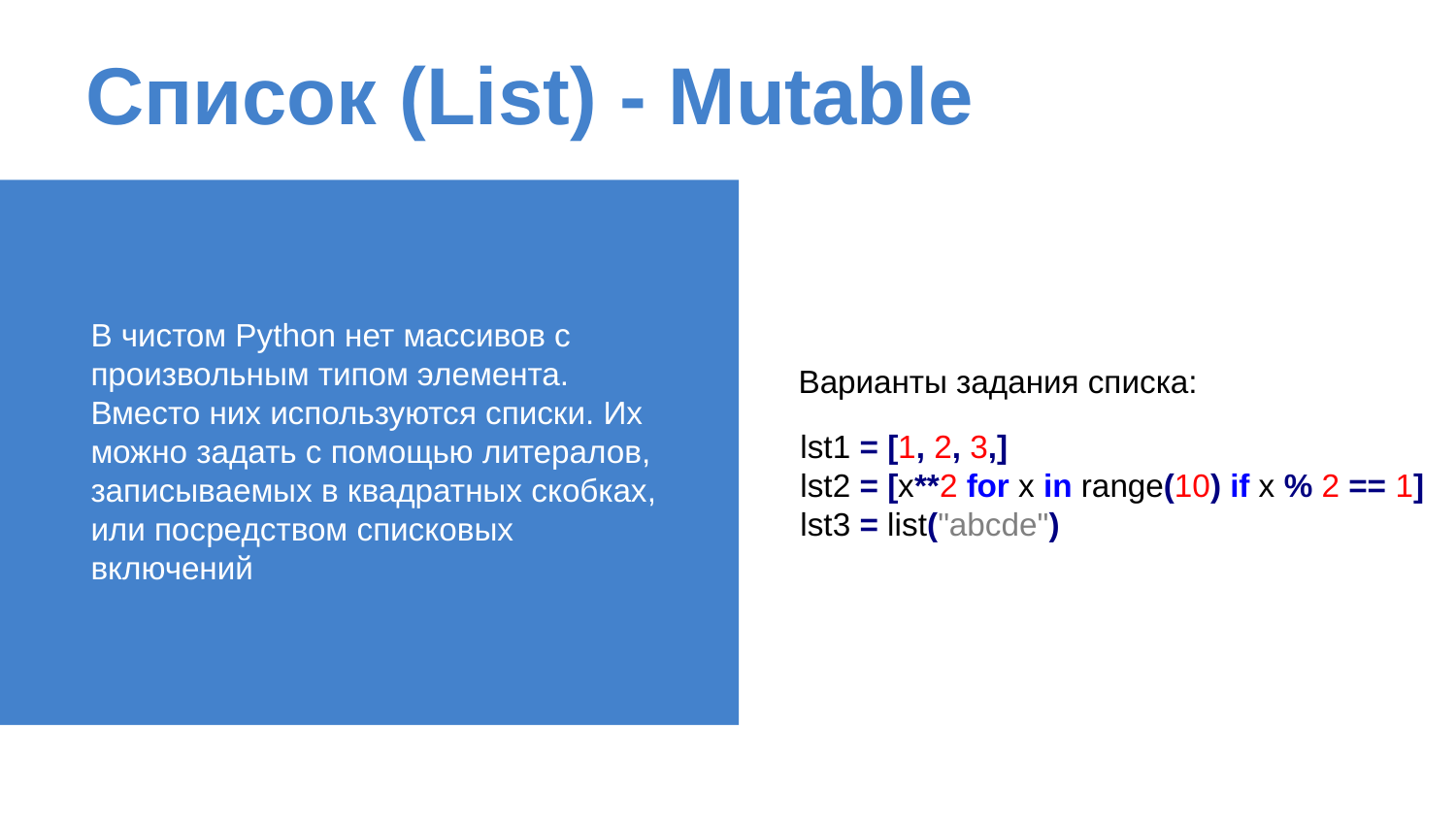

# Список (List) - Mutable

В чистом Python нет массивов с произвольным типом элемента. Вместо них используются списки. Их можно задать с помощью литералов, записываемых в квадратных скобках, или посредством списковых включений
Варианты задания списка:
lst1 = [1, 2, 3,]
lst2 = [x**2 for x in range(10) if x % 2 == 1]
lst3 = list("abcde")